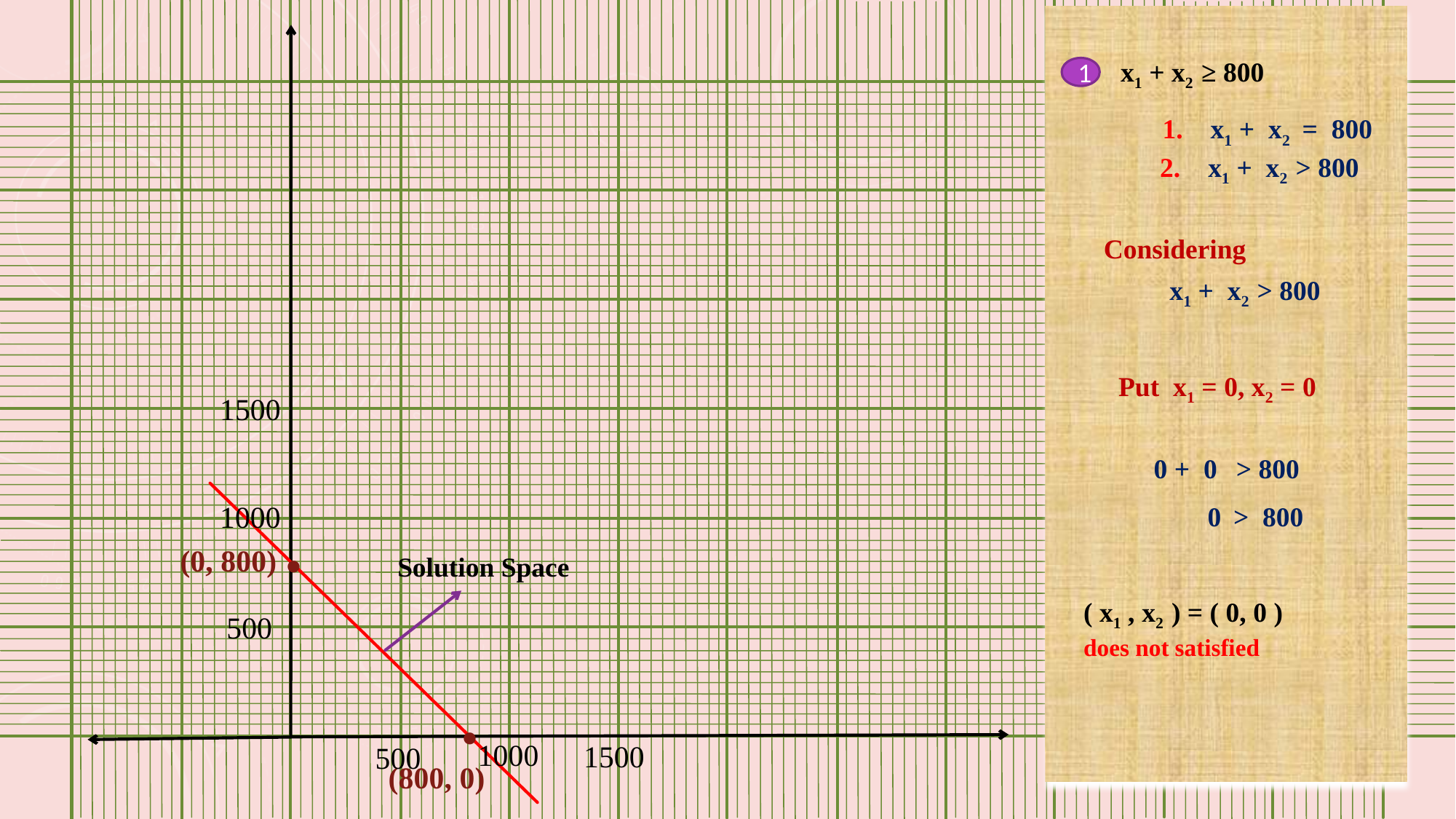

x1 + x2  ≥ 800
1
1.    x1 +  x2   =  800
2.    x1 +  x2  > 800
Considering
x1 +  x2  > 800
Put  x1 = 0, x2 = 0
1500
 0 +  0    > 800
1000
(0, 800) .
0   >  800
Solution Space
( x1 , x2  ) = ( 0, 0 )
does not satisfied
500
    .
(800, 0)
1000
1500
500